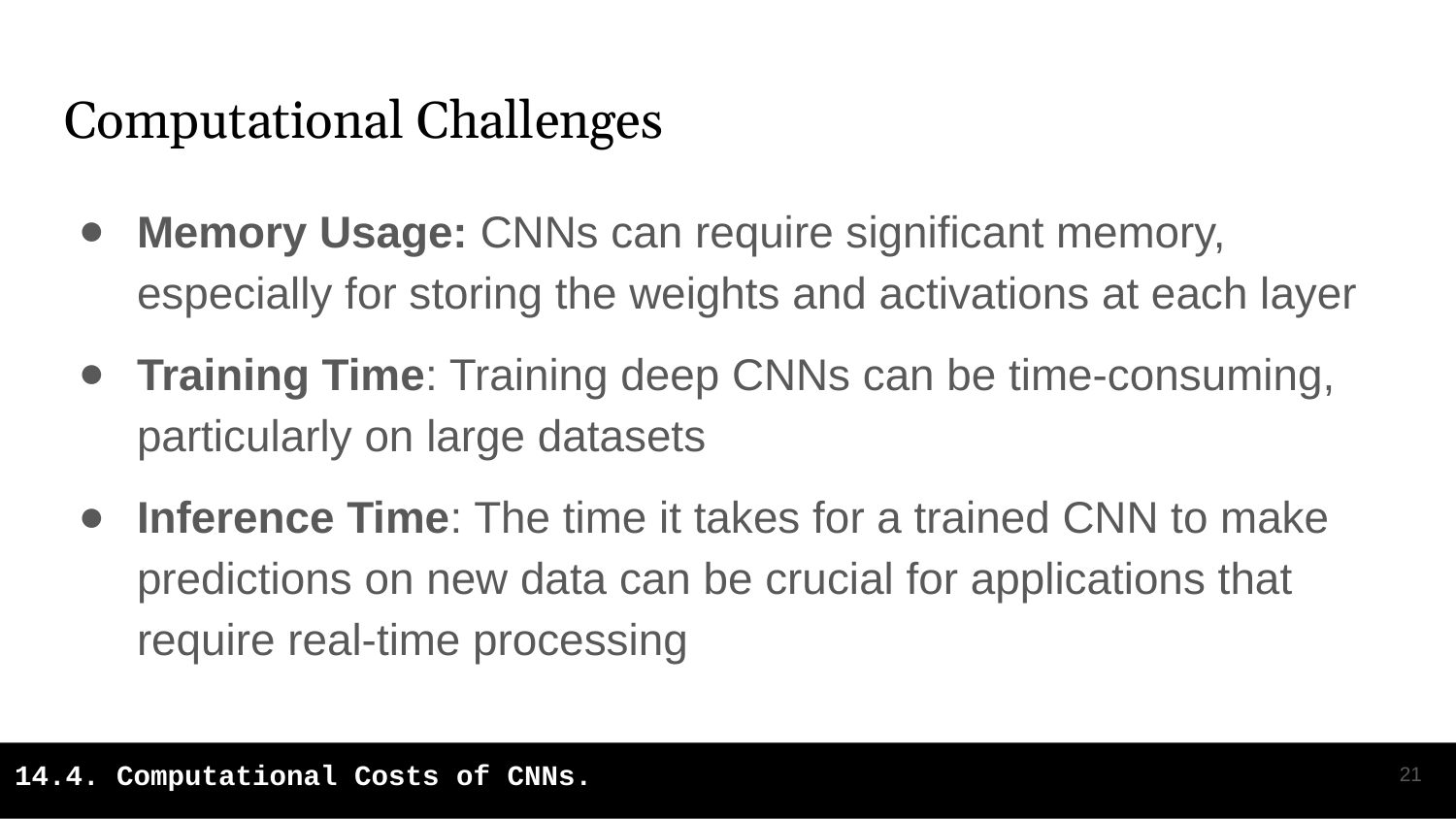

# Computational Challenges
Memory Usage: CNNs can require significant memory, especially for storing the weights and activations at each layer
Training Time: Training deep CNNs can be time-consuming, particularly on large datasets
Inference Time: The time it takes for a trained CNN to make predictions on new data can be crucial for applications that require real-time processing
21
14.4. Computational Costs of CNNs.